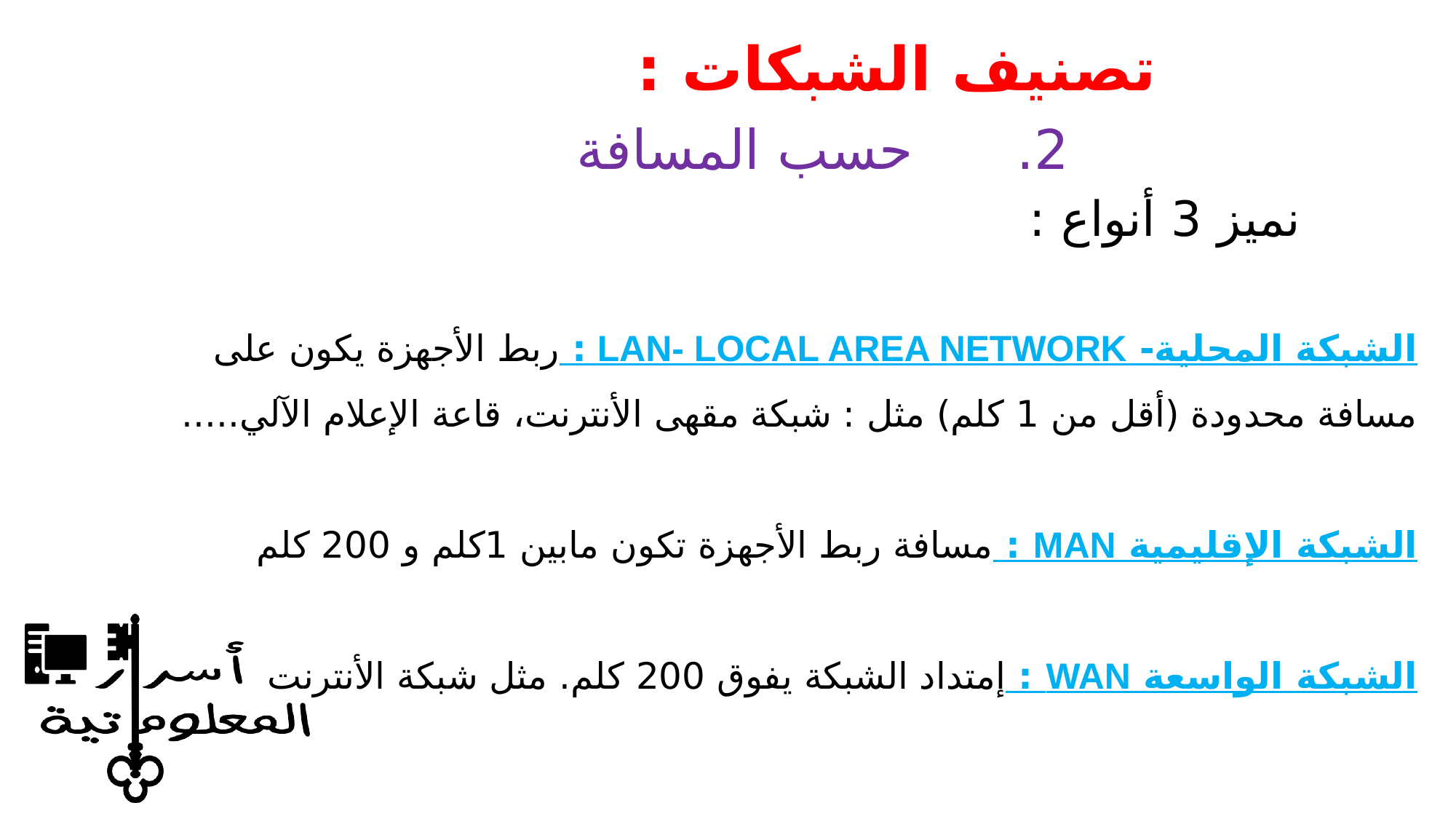

# تصنيف الشبكات :
2.      حسب المسافة
نميز 3 أنواع :
الشبكة المحلية- LAN- LOCAL AREA NETWORK : ربط الأجهزة يكون على مسافة محدودة (أقل من 1 كلم) مثل : شبكة مقهى الأنترنت، قاعة الإعلام الآلي.....

الشبكة الإقليمية MAN : مسافة ربط الأجهزة تكون مابين 1كلم و 200 كلم

الشبكة الواسعة WAN : إمتداد الشبكة يفوق 200 كلم. مثل شبكة الأنترنت